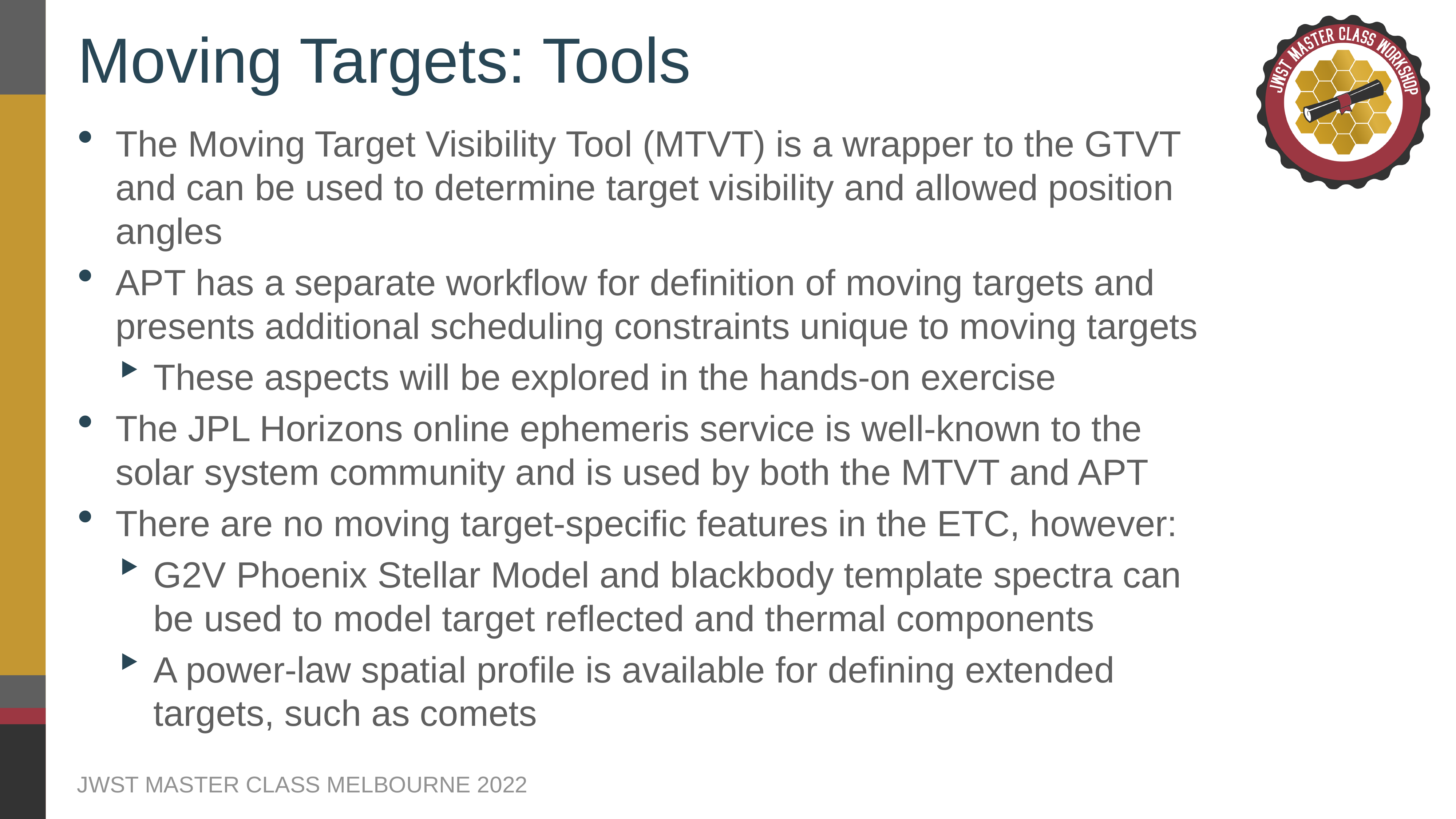

# Moving Targets: Tools
The Moving Target Visibility Tool (MTVT) is a wrapper to the GTVT and can be used to determine target visibility and allowed position angles
APT has a separate workflow for definition of moving targets and presents additional scheduling constraints unique to moving targets
These aspects will be explored in the hands-on exercise
The JPL Horizons online ephemeris service is well-known to the solar system community and is used by both the MTVT and APT
There are no moving target-specific features in the ETC, however:
G2V Phoenix Stellar Model and blackbody template spectra can be used to model target reflected and thermal components
A power-law spatial profile is available for defining extended targets, such as comets